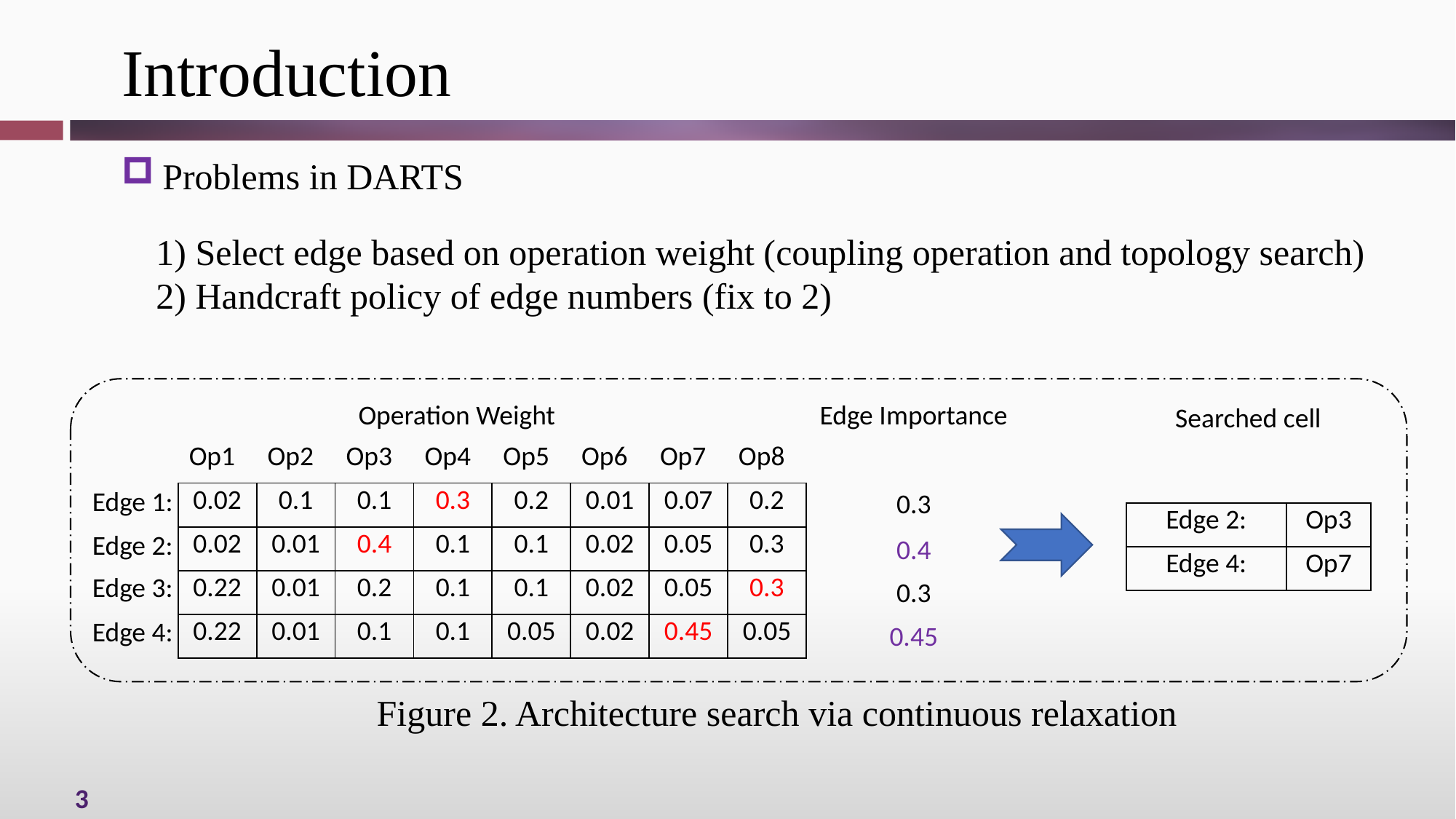

# Introduction
Problems in DARTS
1) Select edge based on operation weight (coupling operation and topology search)
2) Handcraft policy of edge numbers (fix to 2)

Operation Weight
Edge Importance
Searched cell
| Op1 | Op2 | Op3 | Op4 | Op5 | Op6 | Op7 | Op8 |
| --- | --- | --- | --- | --- | --- | --- | --- |
| 0.02 | 0.1 | 0.1 | 0.3 | 0.2 | 0.01 | 0.07 | 0.2 |
| 0.02 | 0.01 | 0.4 | 0.1 | 0.1 | 0.02 | 0.05 | 0.3 |
| 0.22 | 0.01 | 0.2 | 0.1 | 0.1 | 0.02 | 0.05 | 0.3 |
| 0.22 | 0.01 | 0.1 | 0.1 | 0.05 | 0.02 | 0.45 | 0.05 |
Edge 1:
0.3
| Edge 2: | Op3 |
| --- | --- |
| Edge 4: | Op7 |

Edge 2:
0.4
Edge 3:
0.3
Edge 4:
0.45
Figure 2. Architecture search via continuous relaxation